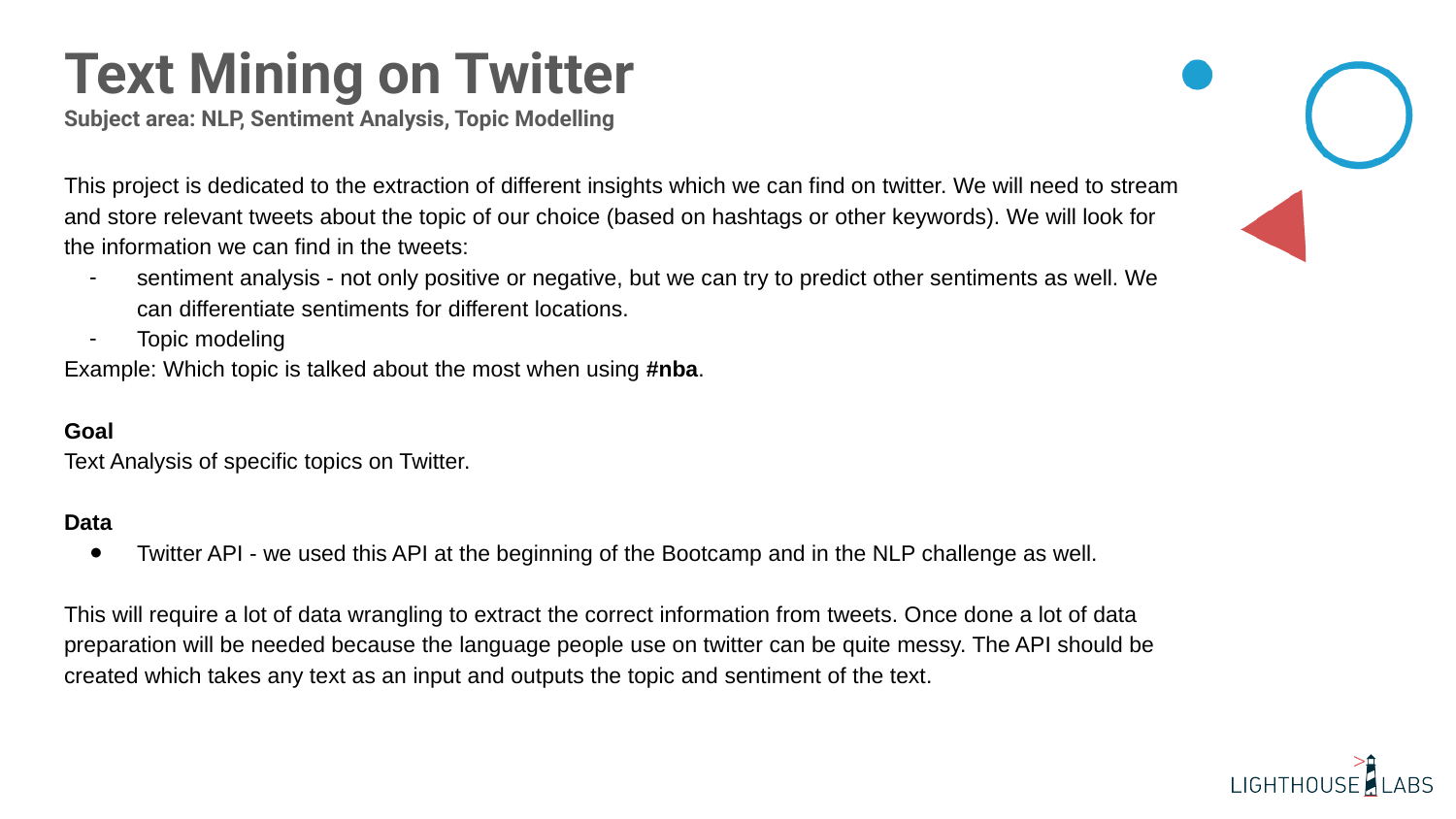

# Text Mining on Twitter Subject area: NLP, Sentiment Analysis, Topic Modelling
This project is dedicated to the extraction of different insights which we can find on twitter. We will need to stream and store relevant tweets about the topic of our choice (based on hashtags or other keywords). We will look for the information we can find in the tweets:
sentiment analysis - not only positive or negative, but we can try to predict other sentiments as well. We can differentiate sentiments for different locations.
Topic modeling
Example: Which topic is talked about the most when using #nba.

Goal
Text Analysis of specific topics on Twitter.

Data
Twitter API - we used this API at the beginning of the Bootcamp and in the NLP challenge as well.

This will require a lot of data wrangling to extract the correct information from tweets. Once done a lot of data preparation will be needed because the language people use on twitter can be quite messy. The API should be created which takes any text as an input and outputs the topic and sentiment of the text.